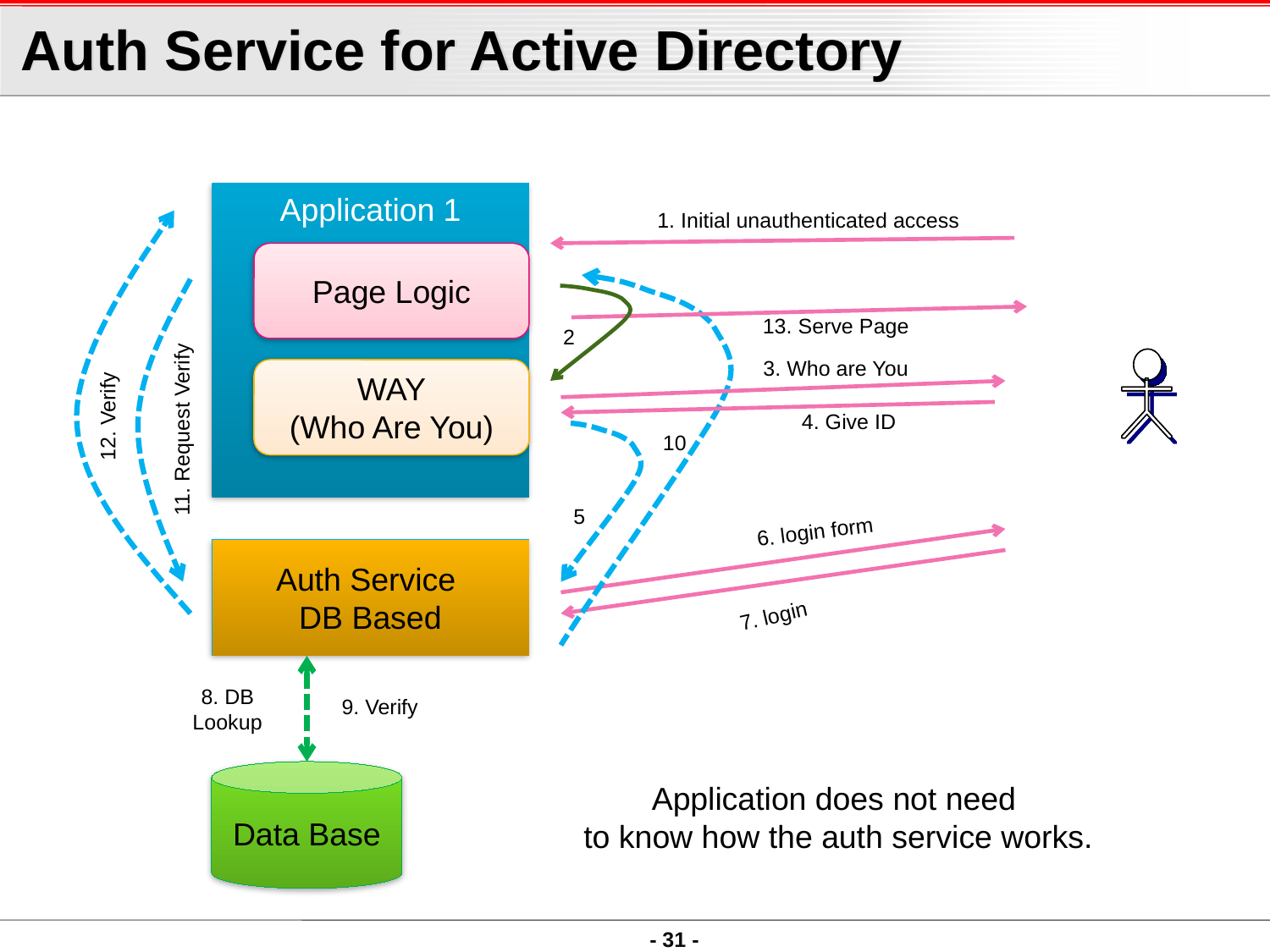

# Auth Service for Active Directory
Application 1
1. Initial unauthenticated access

Page Logic

13. Serve Page
2
3. Who are You

WAY
(Who Are You)
12. Verify
4. Give ID
11. Request Verify

10
5
6. login form
Auth Service
DB Based
7. login
8. DB
Lookup
9. Verify
Data Base
Application does not need
to know how the auth service works.